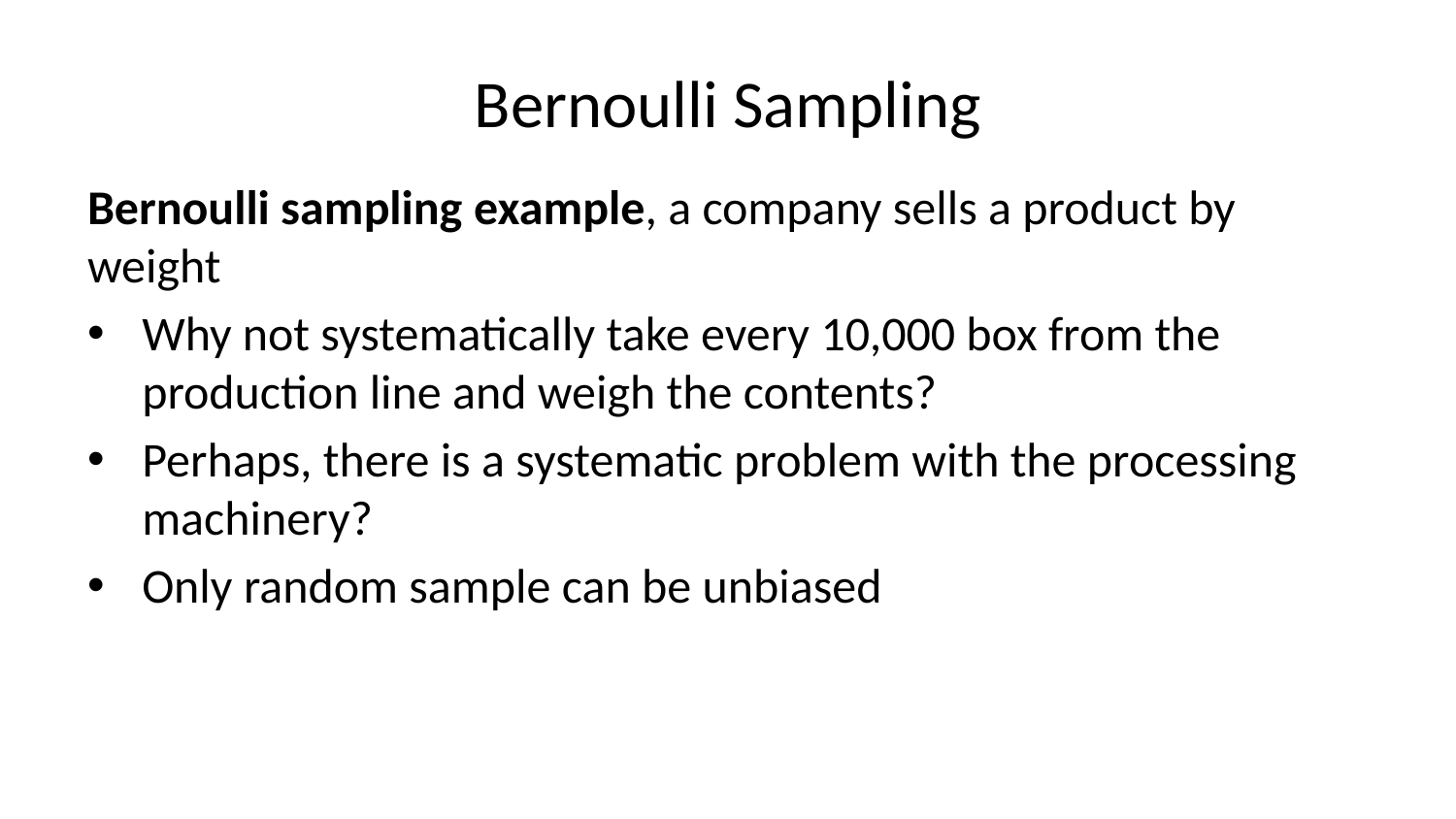

# Bernoulli Sampling
Bernoulli sampling example, a company sells a product by weight
Why not systematically take every 10,000 box from the production line and weigh the contents?
Perhaps, there is a systematic problem with the processing machinery?
Only random sample can be unbiased